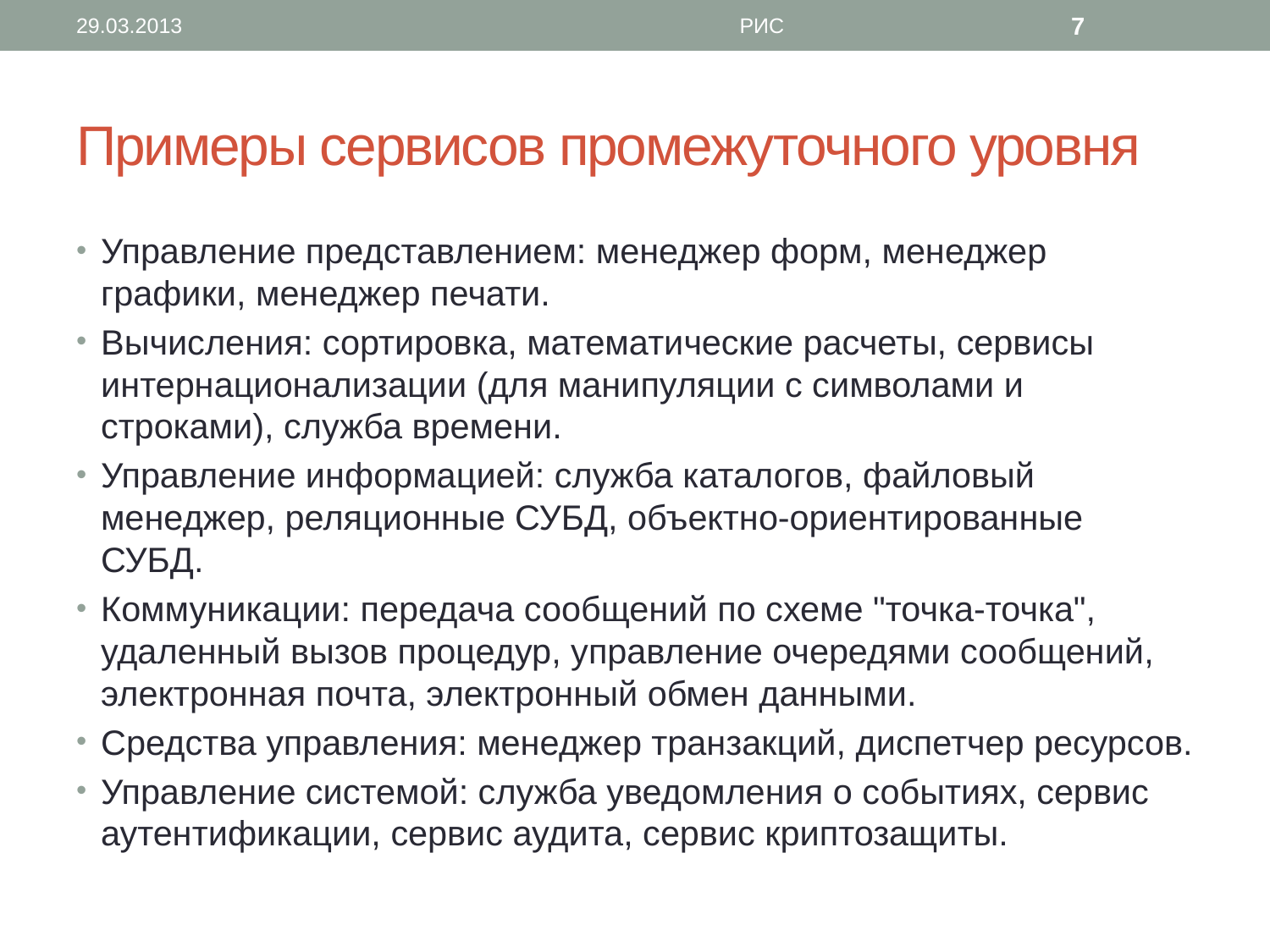

29.03.2013
РИС
7
# Примеры сервисов промежуточного уровня
Управление представлением: менеджер форм, менеджер графики, менеджер печати.
Вычисления: сортировка, математические расчеты, сервисы интернационализации (для манипуляции с символами и строками), служба времени.
Управление информацией: служба каталогов, файловый менеджер, реляционные СУБД, объектно-ориентированные СУБД.
Коммуникации: передача сообщений по схеме "точка-точка", удаленный вызов процедур, управление очередями сообщений, электронная почта, электронный обмен данными.
Средства управления: менеджер транзакций, диспетчер ресурсов.
Управление системой: служба уведомления о событиях, сервис аутентификации, сервис аудита, сервис криптозащиты.